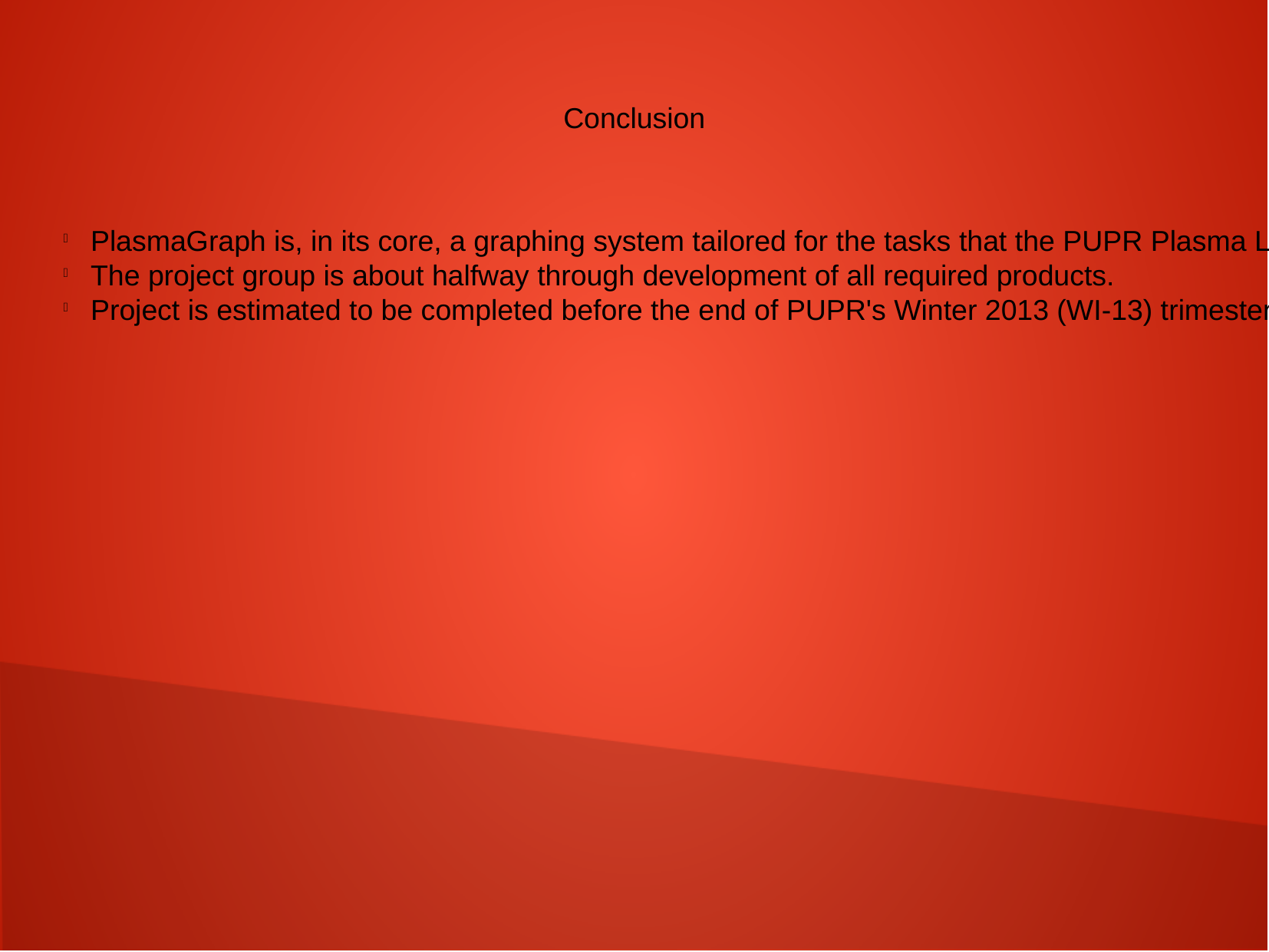

Conclusion
PlasmaGraph is, in its core, a graphing system tailored for the tasks that the PUPR Plasma Lab requires.
The project group is about halfway through development of all required products.
Project is estimated to be completed before the end of PUPR's Winter 2013 (WI-13) trimester.